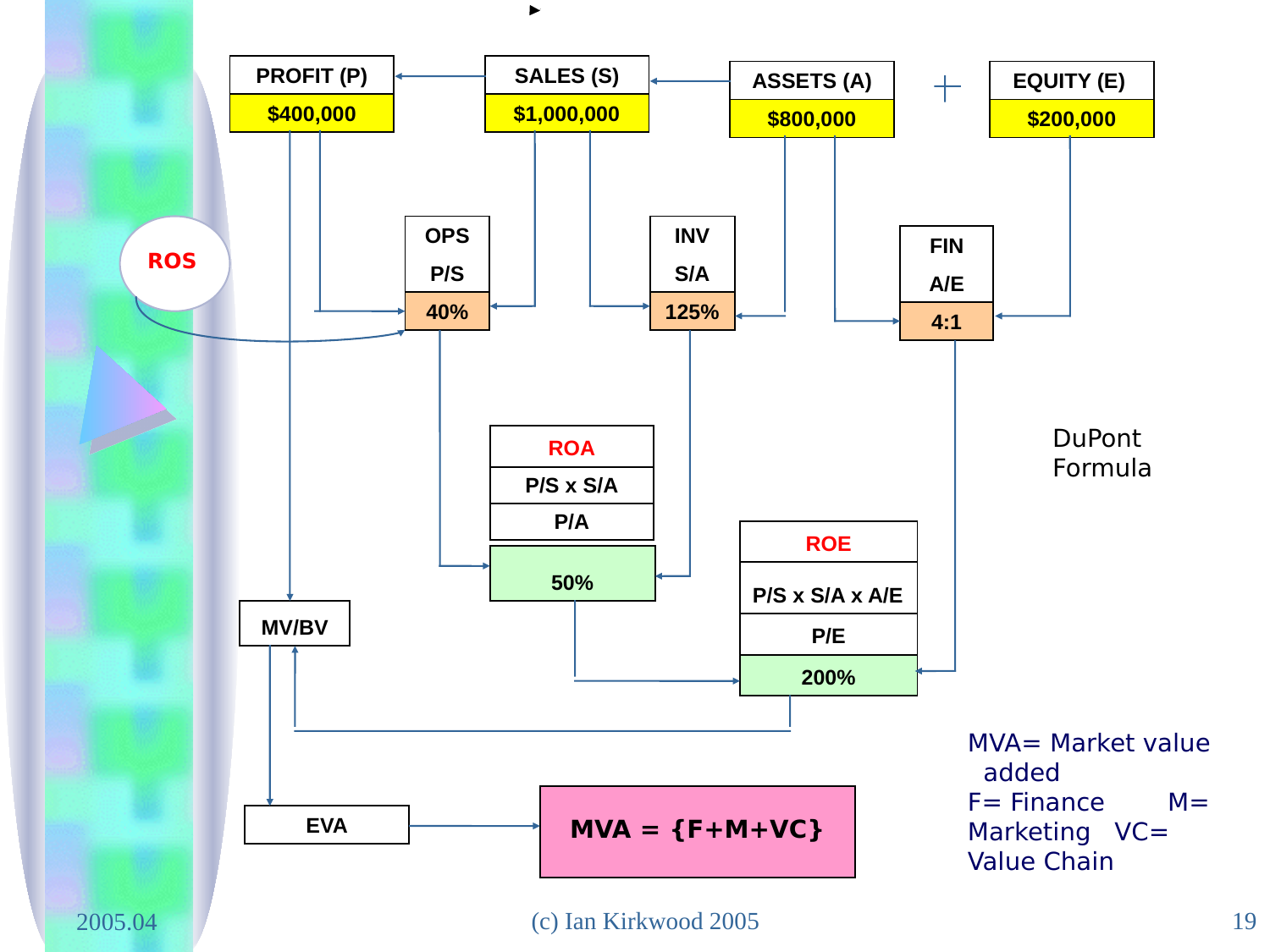

| PROFIT (P) |
| --- |
| $400,000 |
| SALES (S) |
| --- |
| $1,000,000 |
| ASSETS (A) |
| --- |
| $800,000 |
| EQUITY (E) |
| --- |
| $200,000 |

| OPS |
| --- |
| P/S |
| 40% |
| INV |
| --- |
| S/A |
| 125% |
| FIN |
| --- |
| A/E |
| 4:1 |
ROS

DuPont Formula
| ROA |
| --- |
| P/S x S/A |
| P/A |
|  |
| ROE |
| --- |
| P/S x S/A x A/E |
| P/E |
| 200% |
| 50% |
| --- |

| MV/BV |
| --- |

MVA= Market value   added                F= Finance        M= Marketing   VC= Value Chain

| MVA = {F+M+VC} |
| --- |
| EVA |
| --- |

(c) Ian Kirkwood 2005
19
2005.04